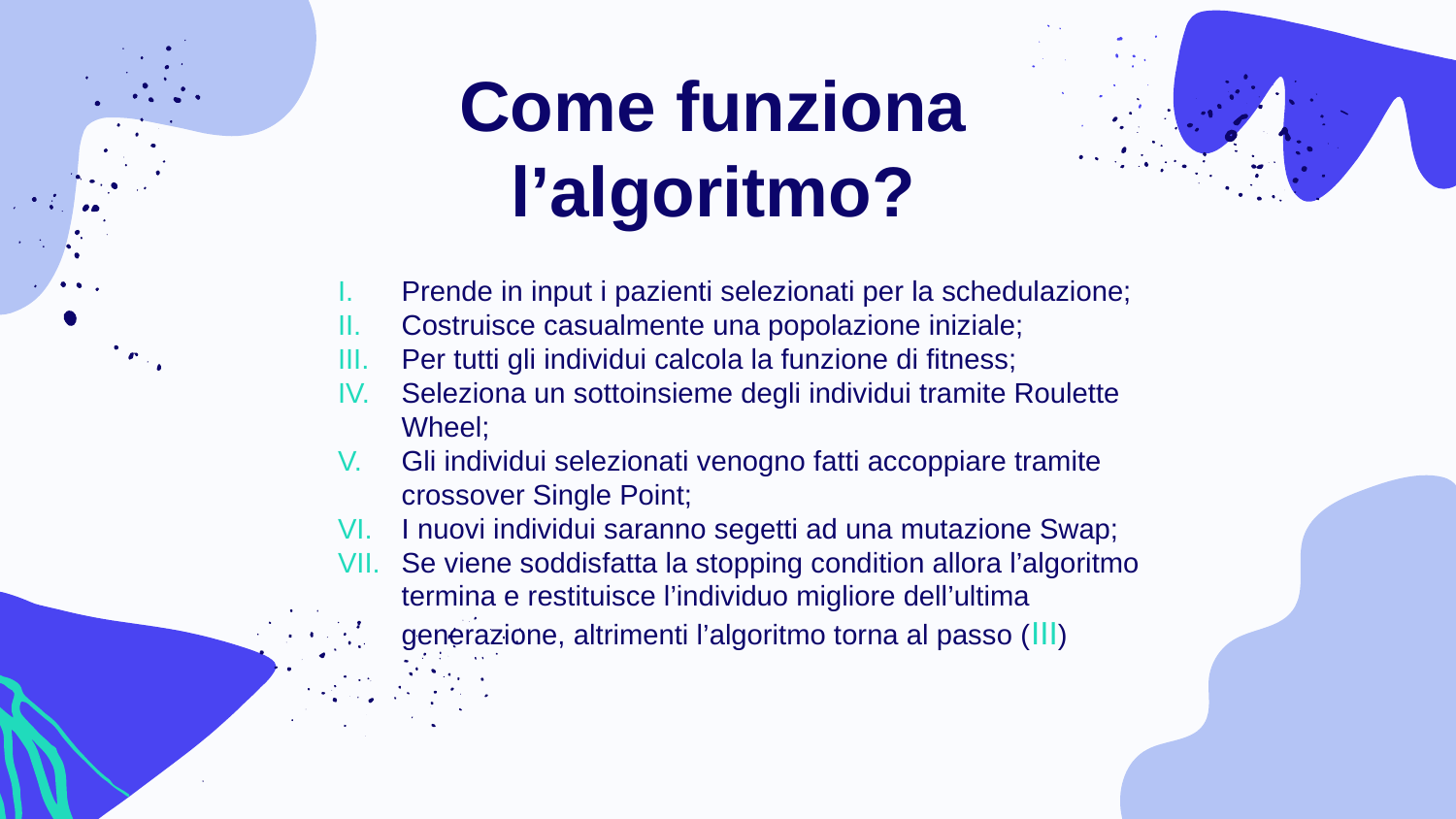

# Come funziona l’algoritmo?
Prende in input i pazienti selezionati per la schedulazione;
Costruisce casualmente una popolazione iniziale;
Per tutti gli individui calcola la funzione di fitness;
Seleziona un sottoinsieme degli individui tramite Roulette Wheel;
Gli individui selezionati venogno fatti accoppiare tramite crossover Single Point;
I nuovi individui saranno segetti ad una mutazione Swap;
Se viene soddisfatta la stopping condition allora l’algoritmo termina e restituisce l’individuo migliore dell’ultima generazione, altrimenti l’algoritmo torna al passo (III)